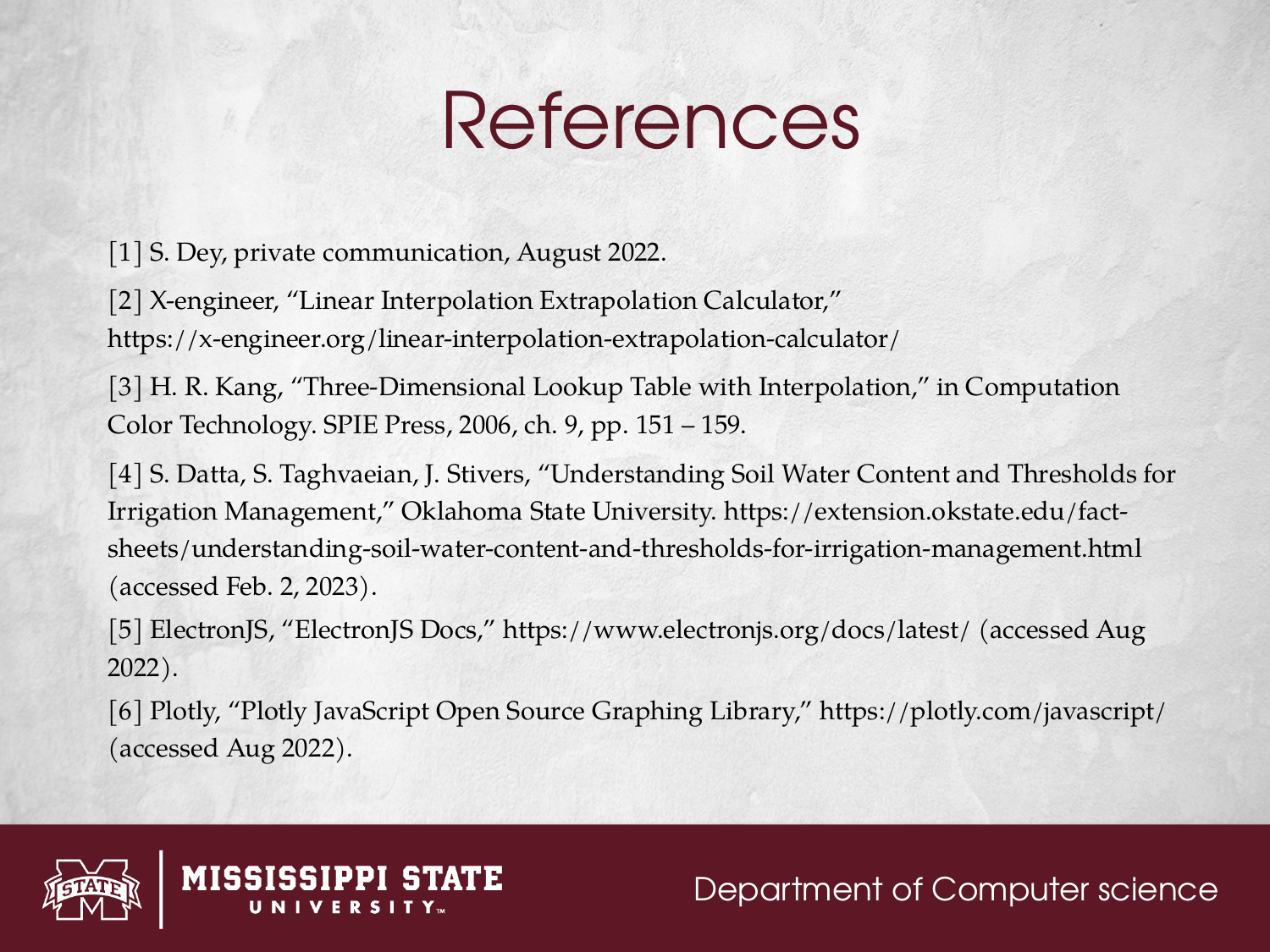

# References
[1] S. Dey, private communication, August 2022.
[2] X-engineer, “Linear Interpolation Extrapolation Calculator,” https://x-engineer.org/linear-interpolation-extrapolation-calculator/
[3] H. R. Kang, “Three-Dimensional Lookup Table with Interpolation,” in Computation Color Technology. SPIE Press, 2006, ch. 9, pp. 151 – 159.
[4] S. Datta, S. Taghvaeian, J. Stivers, “Understanding Soil Water Content and Thresholds for Irrigation Management,” Oklahoma State University. https://extension.okstate.edu/fact-sheets/understanding-soil-water-content-and-thresholds-for-irrigation-management.html (accessed Feb. 2, 2023).
[5] ElectronJS, “ElectronJS Docs,” https://www.electronjs.org/docs/latest/ (accessed Aug 2022).
[6] Plotly, “Plotly JavaScript Open Source Graphing Library,” https://plotly.com/javascript/ (accessed Aug 2022).